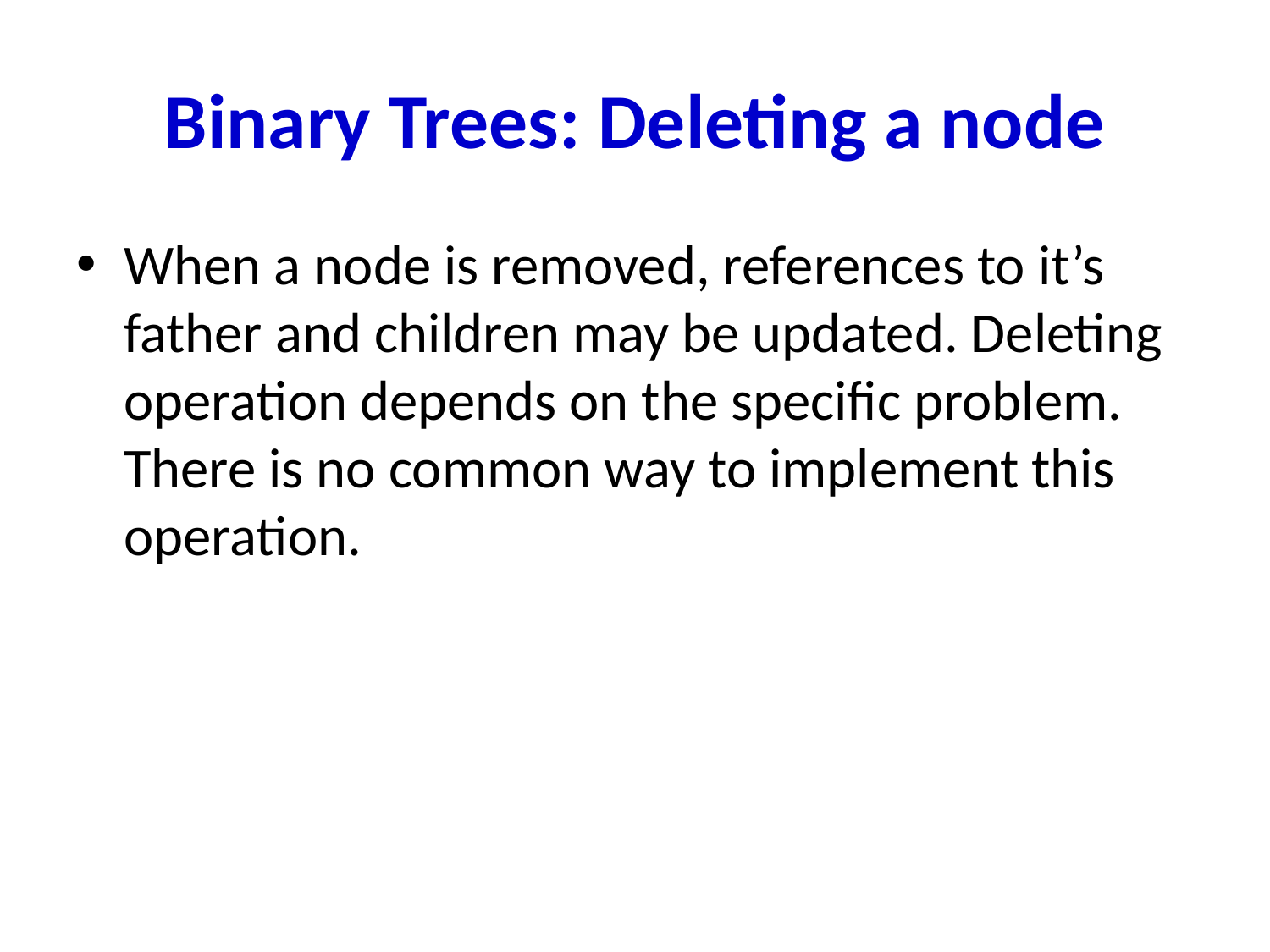

# Binary Trees: Deleting a node
When a node is removed, references to it’s father and children may be updated. Deleting operation depends on the specific problem. There is no common way to implement this operation.